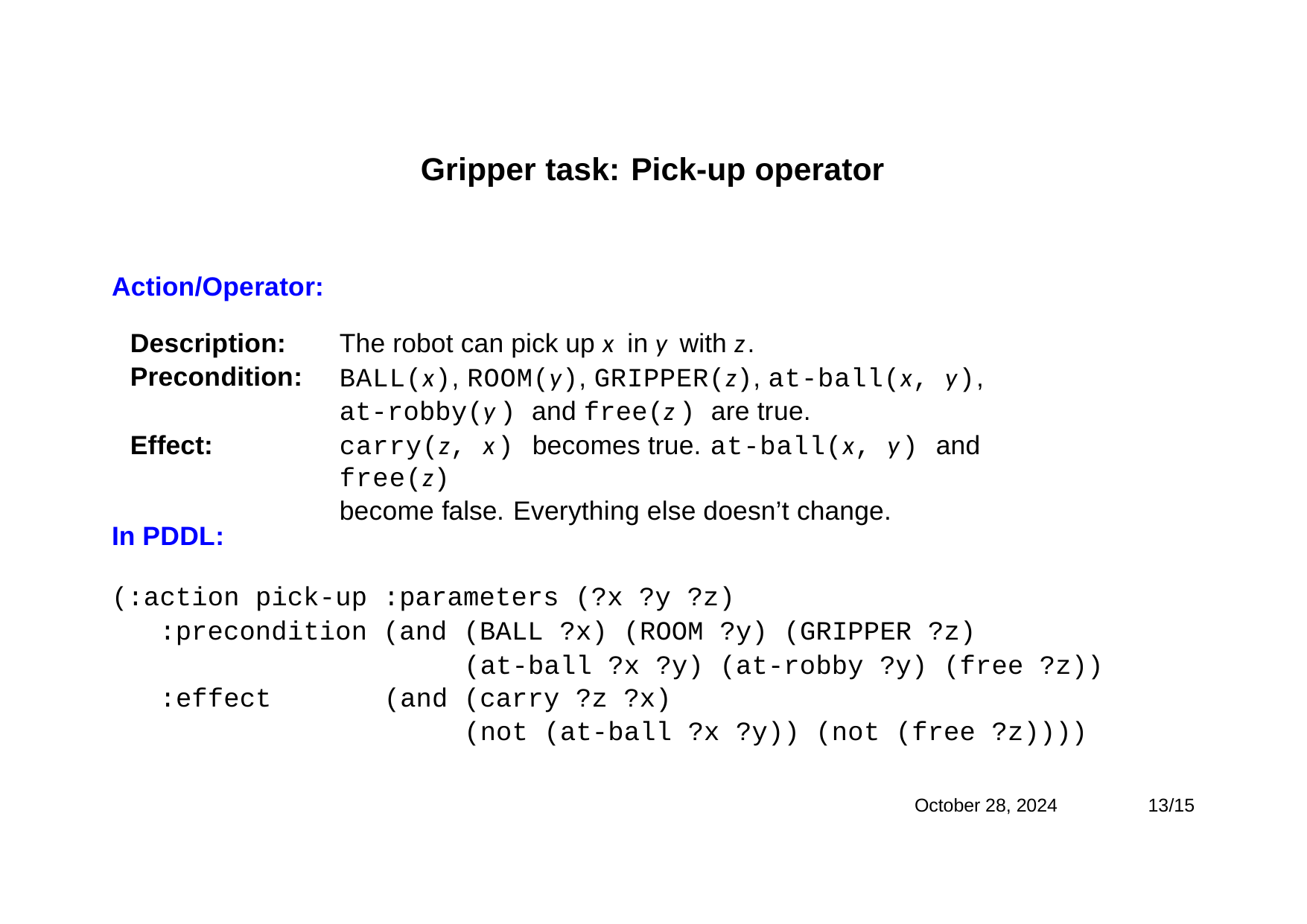

# Gripper task: Pick-up operator
Action/Operator:
Description:  Precondition:
The robot can pick up x in y with z.
BALL(x), ROOM(y), GRIPPER(z), at-ball(x, y),
at-robby(y) and free(z) are true.
carry(z, x) becomes true. at-ball(x, y) and free(z)
become false. Everything else doesn’t change.
Effect:
In PDDL:

(:action pick-up :parameters (?x ?y ?z)
:precondition (and (BALL ?x) (ROOM ?y) (GRIPPER ?z)
(at-ball ?x ?y) (at-robby ?y) (free ?z))
(and (carry ?z ?x)
(not (at-ball ?x ?y)) (not (free ?z))))
:effect
October 28, 2024
13/15